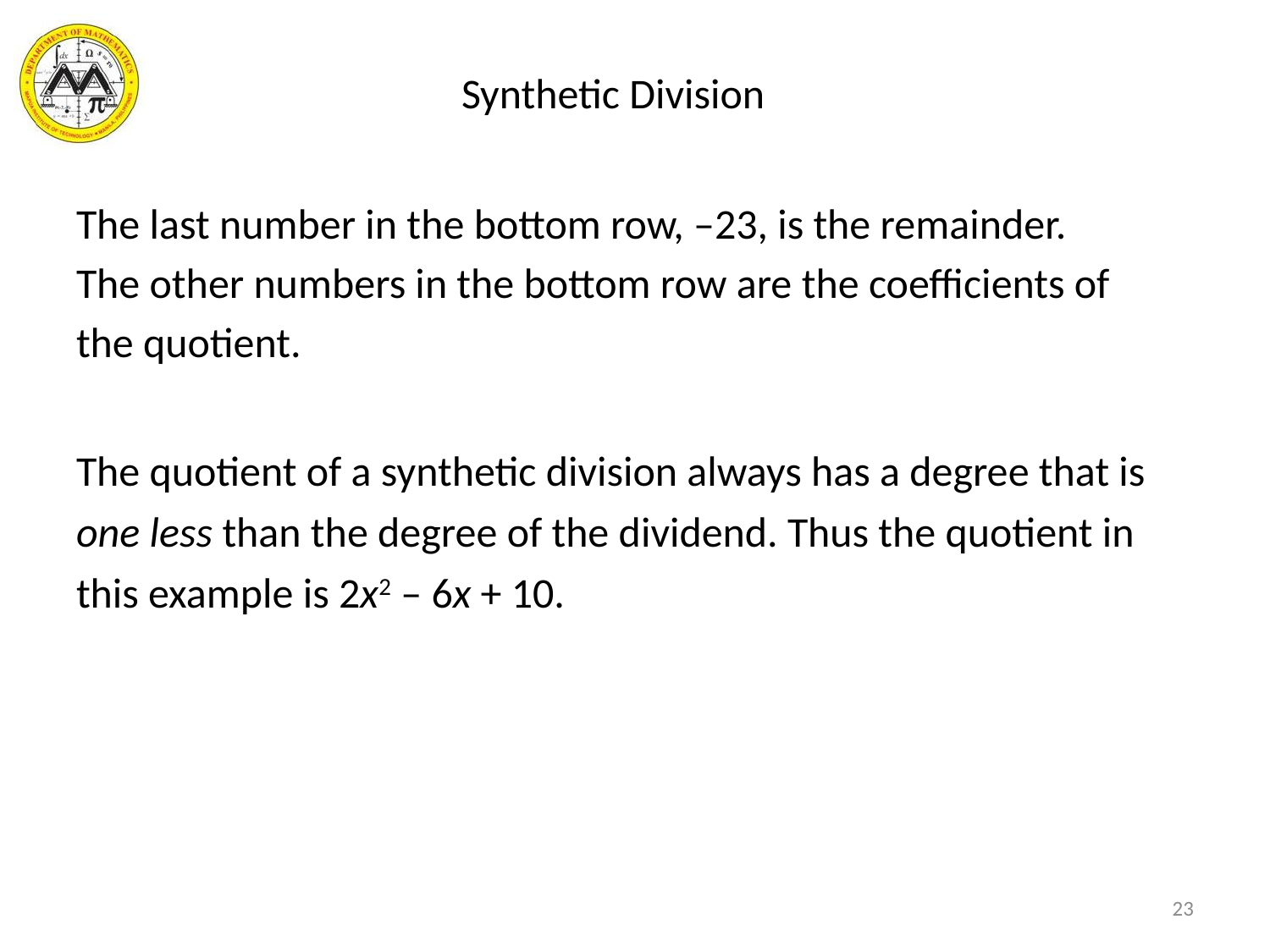

# Synthetic Division
The last number in the bottom row, –23, is the remainder.
The other numbers in the bottom row are the coefficients of
the quotient.

The quotient of a synthetic division always has a degree that is one less than the degree of the dividend. Thus the quotient in this example is 2x2 – 6x + 10.

23